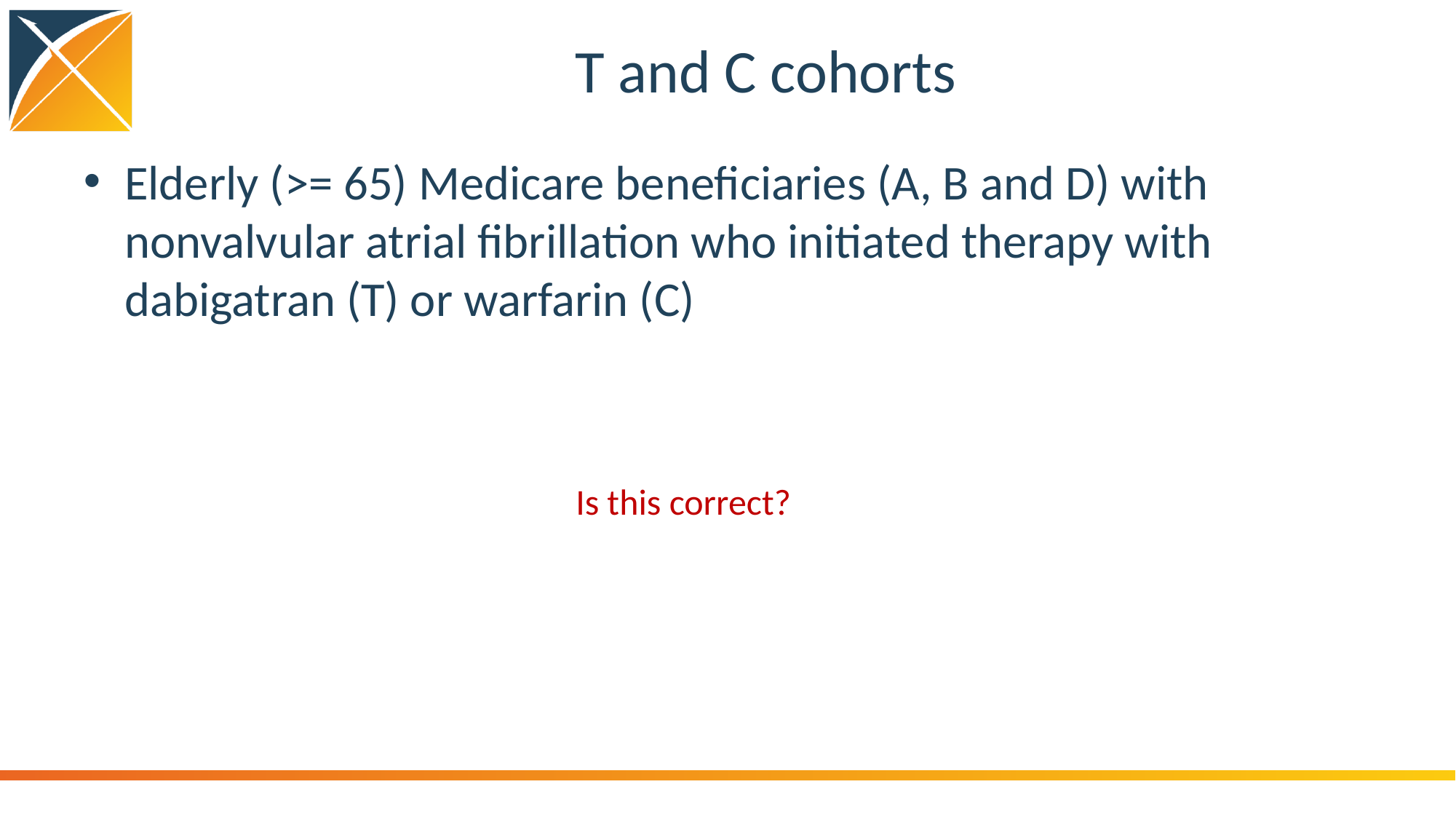

# T and C cohorts
Elderly (>= 65) Medicare beneficiaries (A, B and D) with nonvalvular atrial fibrillation who initiated therapy with dabigatran (T) or warfarin (C)

Is this correct?